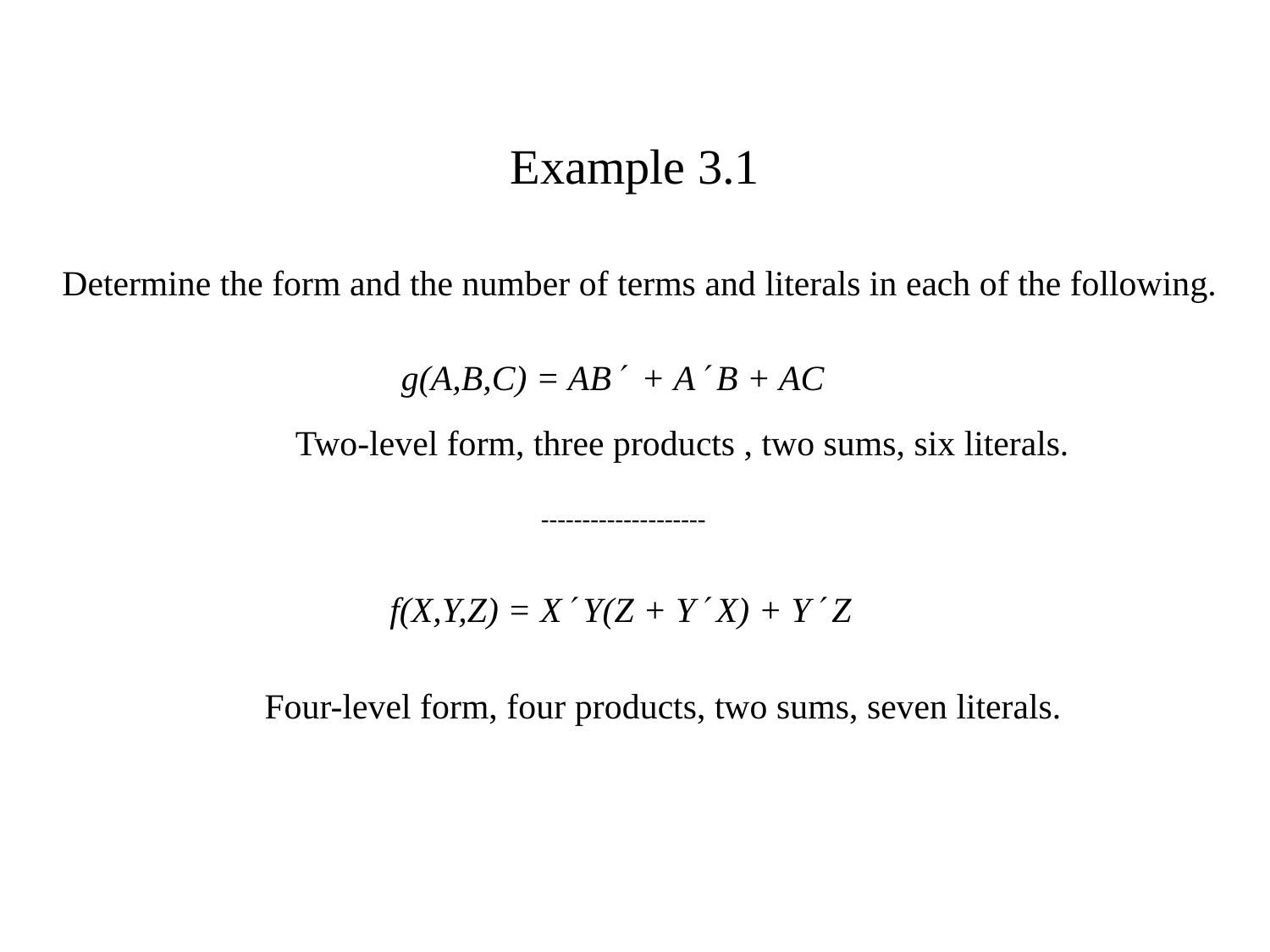

# Example 3.1
Determine the form and the number of terms and literals in each of the following.
g(A,B,C) = AB′  + A′ B + AC
Two-level form, three products , two sums, six literals.
--------------------
f(X,Y,Z) = X′ Y(Z + Y′ X) + Y′ Z
Four-level form, four products, two sums, seven literals.